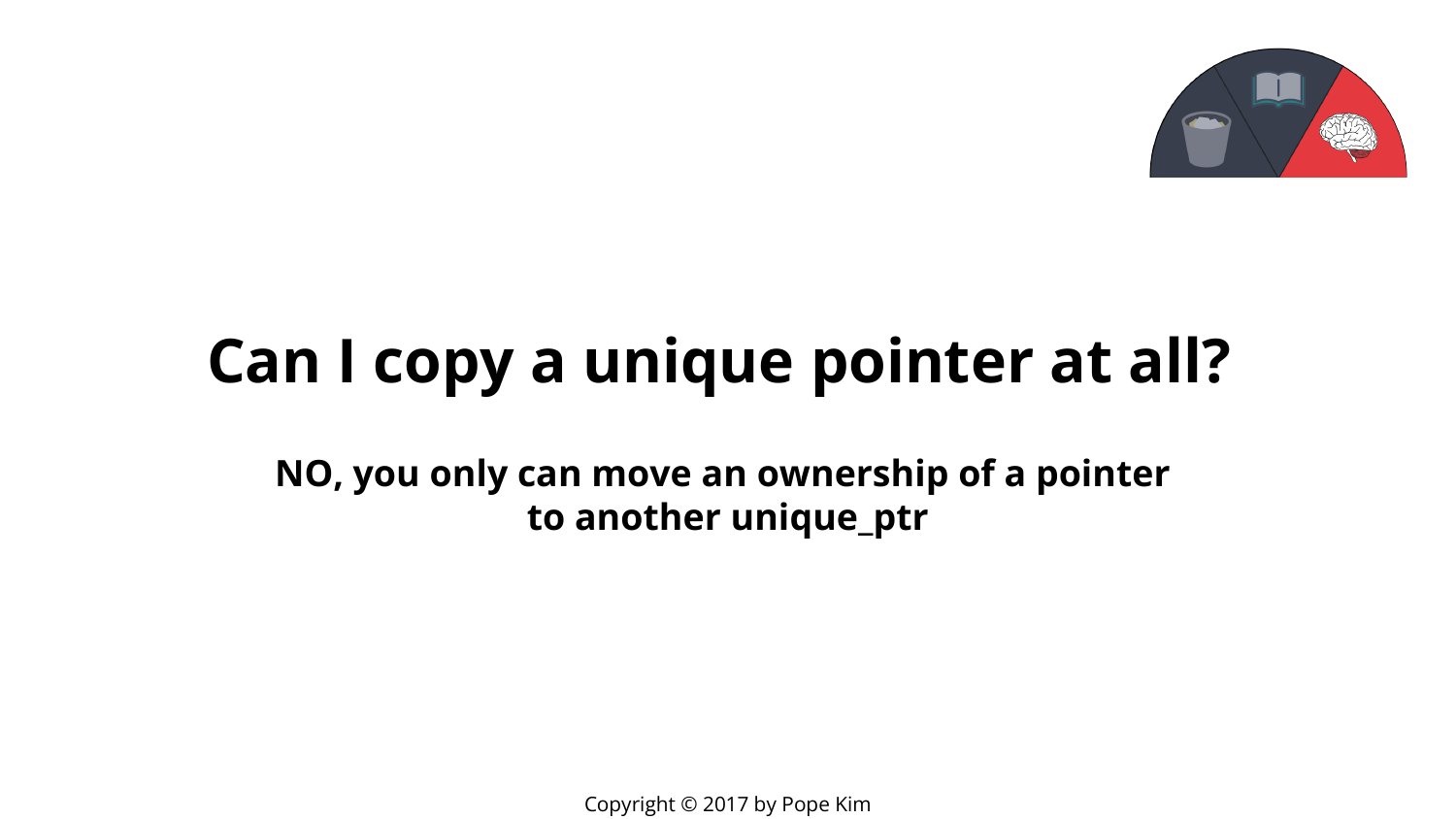

Can I copy a unique pointer at all?
NO, you only can move an ownership of a pointer
to another unique_ptr